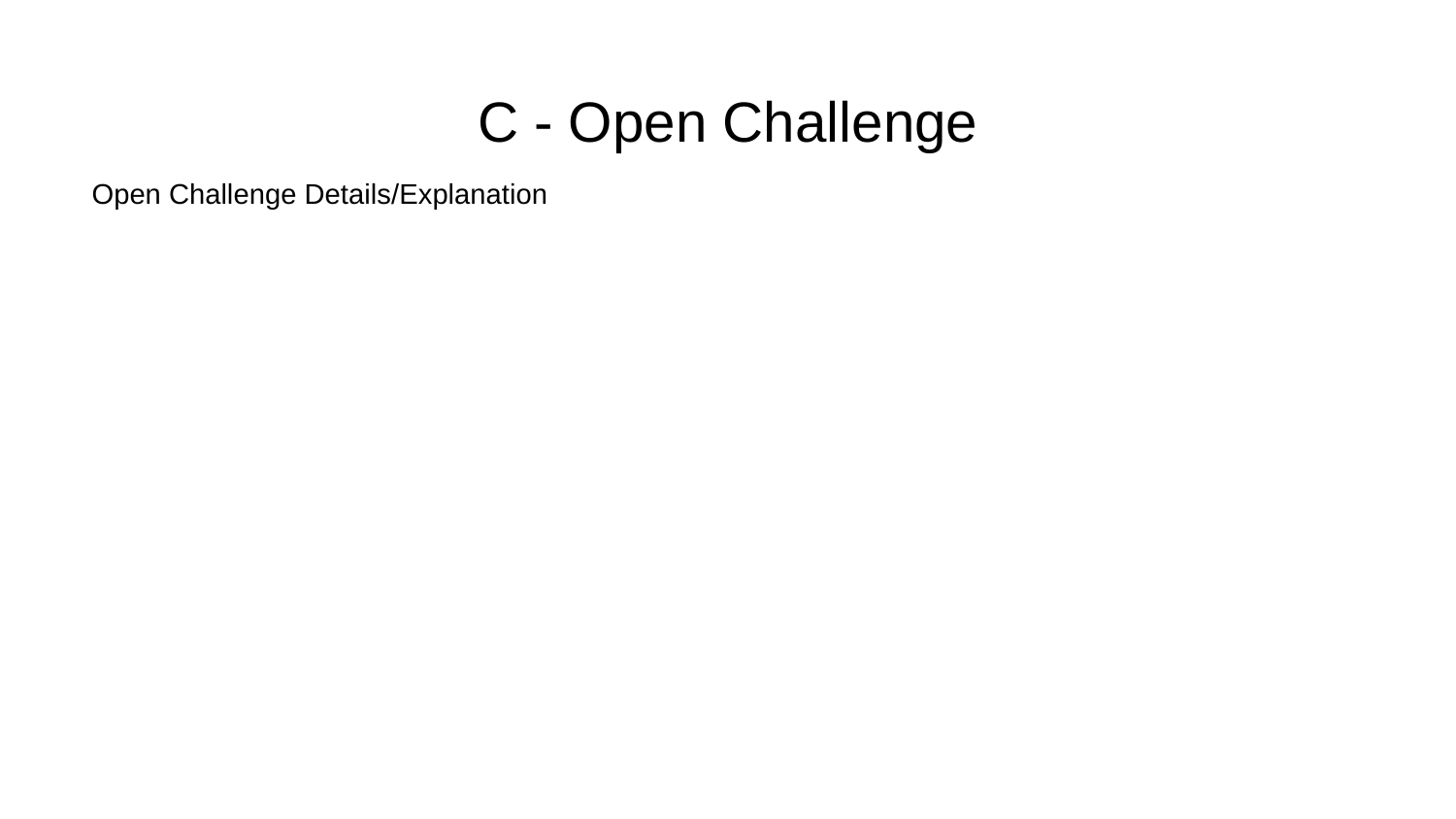

# C - Open Challenge
Open Challenge Details/Explanation